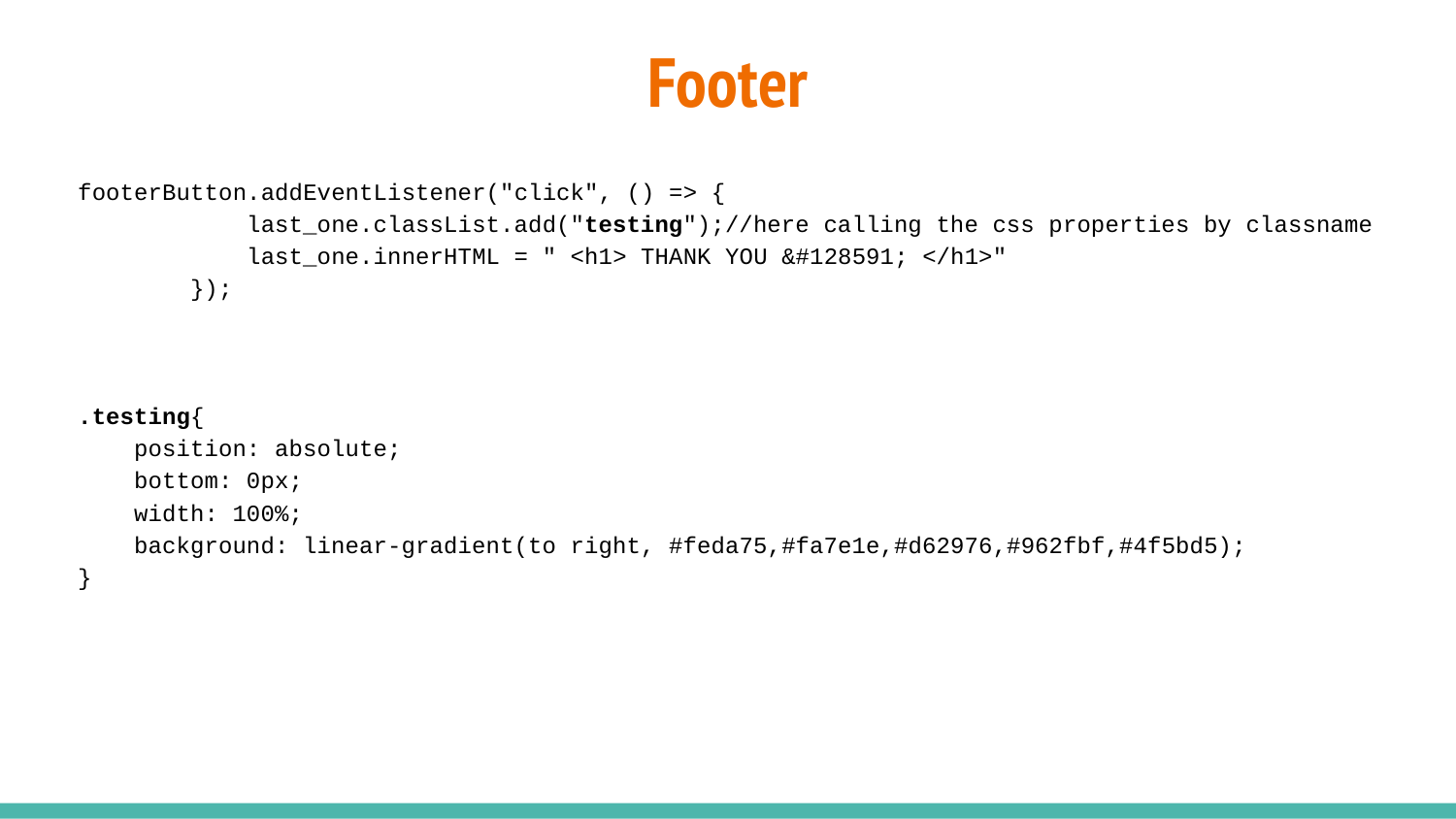

# Footer
footerButton.addEventListener("click", () => {
            last_one.classList.add("testing");//here calling the css properties by classname
            last_one.innerHTML = " <h1> THANK YOU &#128591; </h1>"
        });

.testing{
    position: absolute;
    bottom: 0px;
    width: 100%;
    background: linear-gradient(to right, #feda75,#fa7e1e,#d62976,#962fbf,#4f5bd5);
}